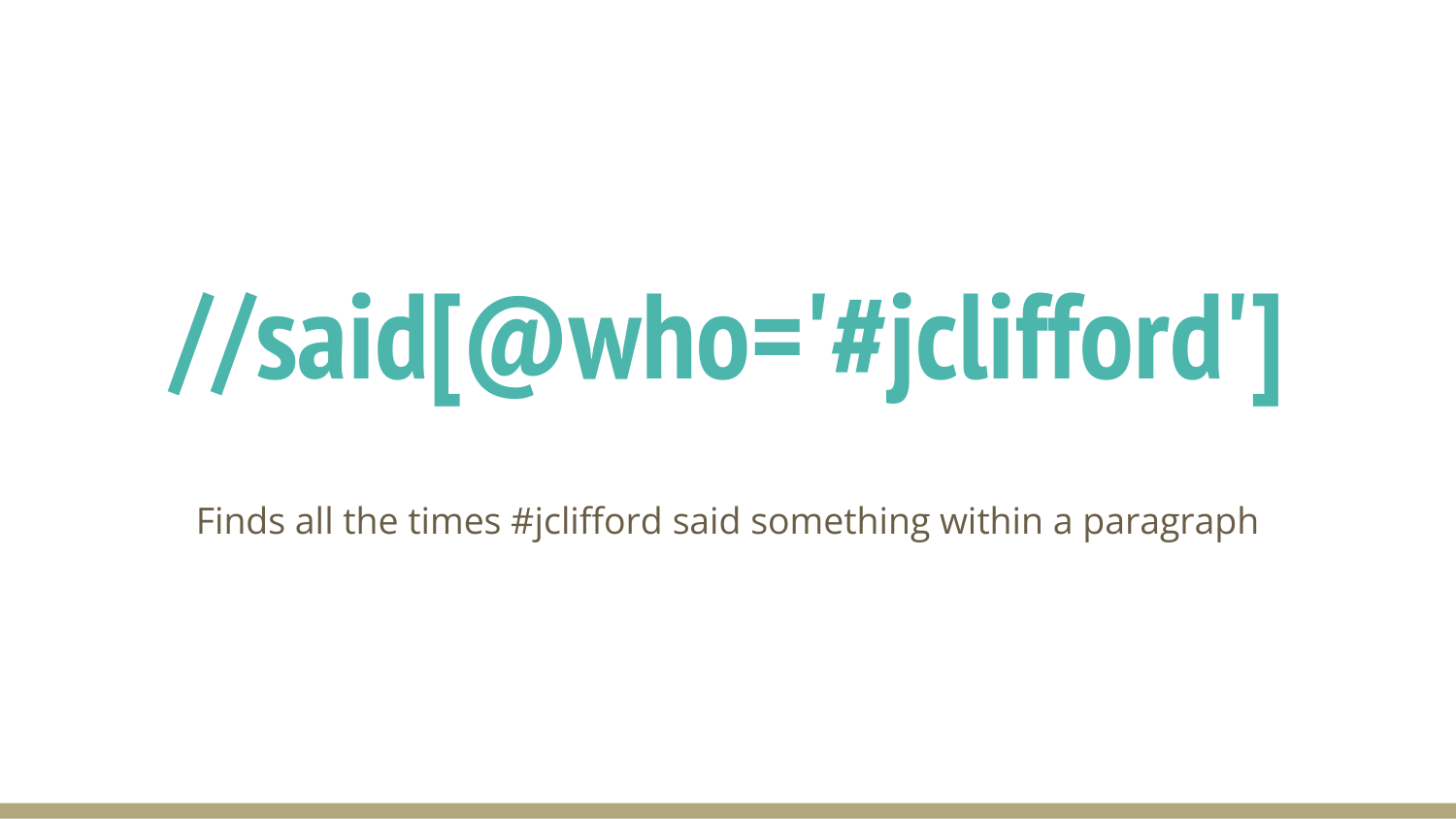

# //said[@who='#jclifford']
Finds all the times #jclifford said something within a paragraph